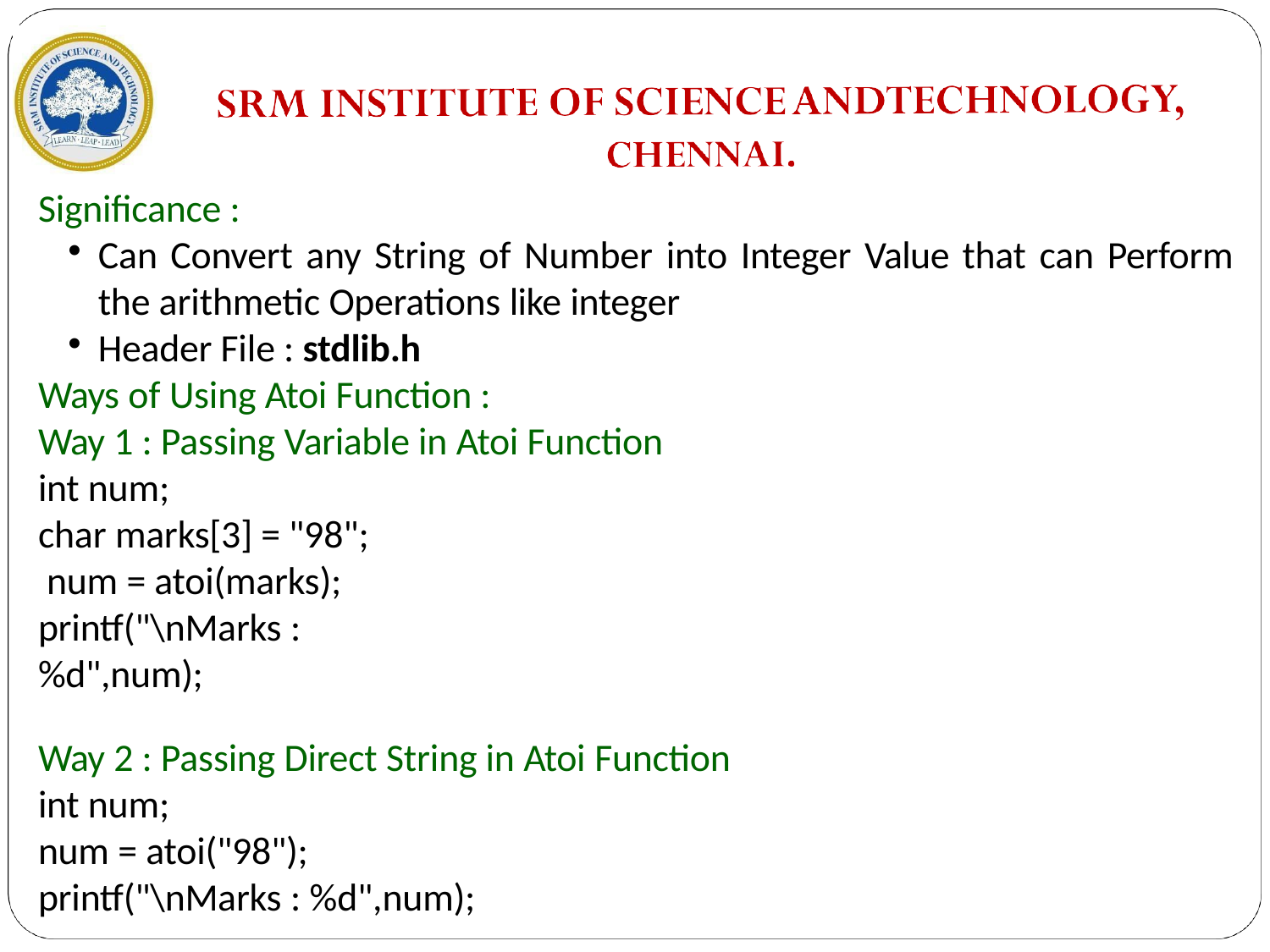

Significance :
Can Convert any String of Number into Integer Value that can Perform
the arithmetic Operations like integer
Header File : stdlib.h
Ways of Using Atoi Function :
Way 1 : Passing Variable in Atoi Function
int num;
char marks[3] = "98";  num = atoi(marks);
printf("\nMarks : %d",num);

Way 2 : Passing Direct String in Atoi Function  int num;
num = atoi("98");
printf("\nMarks : %d",num);